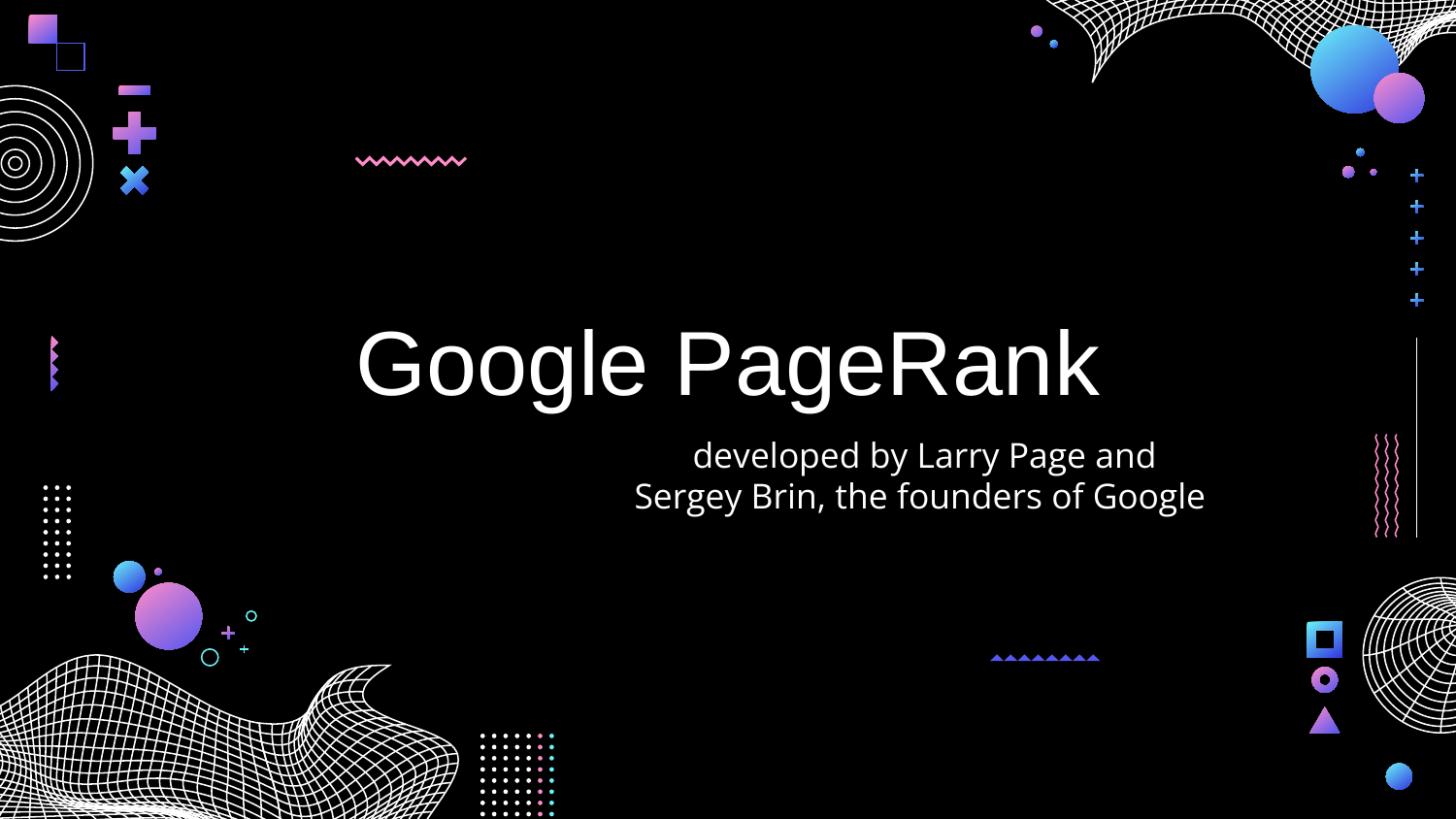

# Google PageRank
 developed by Larry Page and
Sergey Brin, the founders of Google